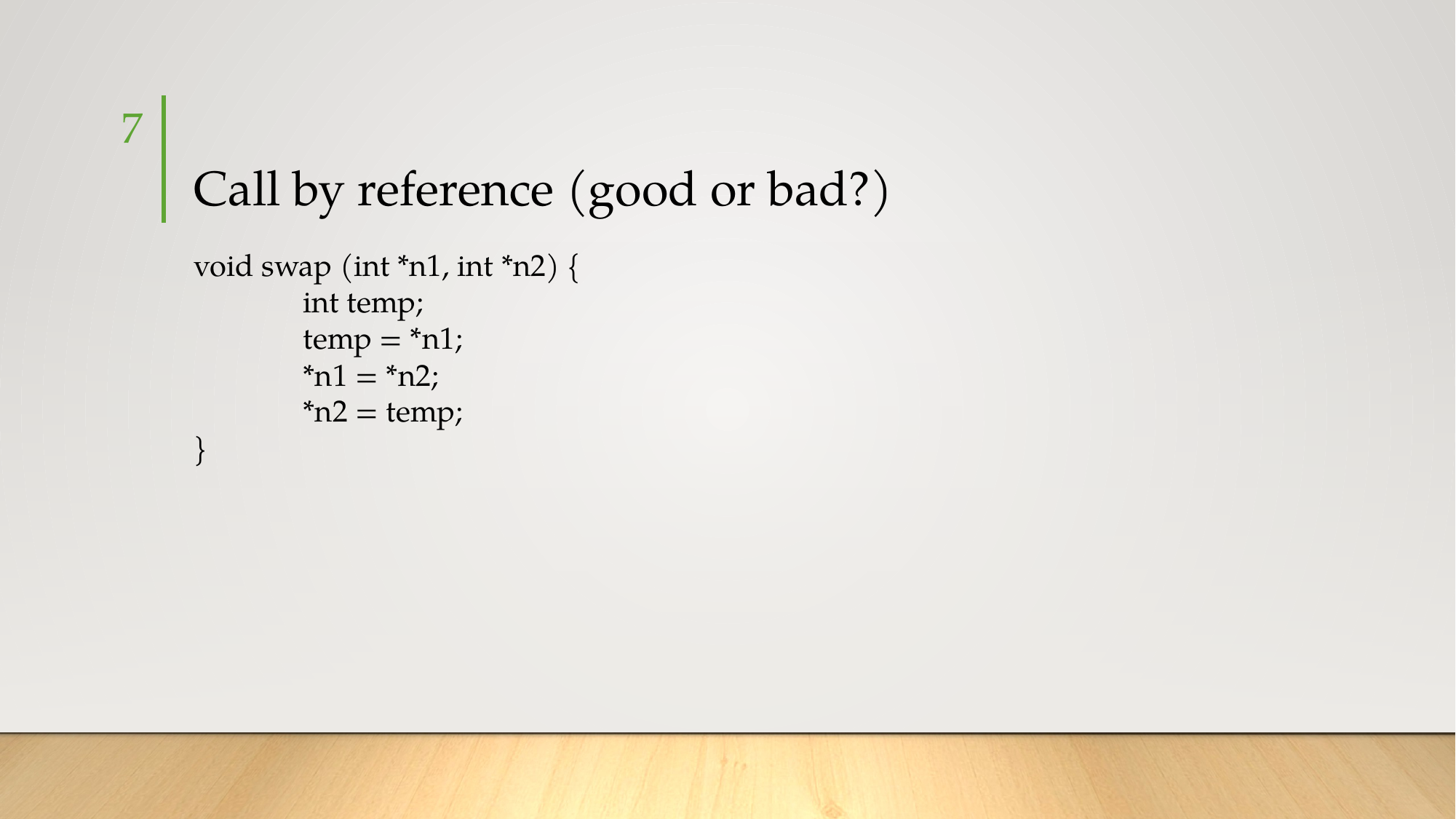

7
# Call by reference (good or bad?)
void swap (int *n1, int *n2) {
	int temp;
	temp = *n1;
	*n1 = *n2;
	*n2 = temp;
}